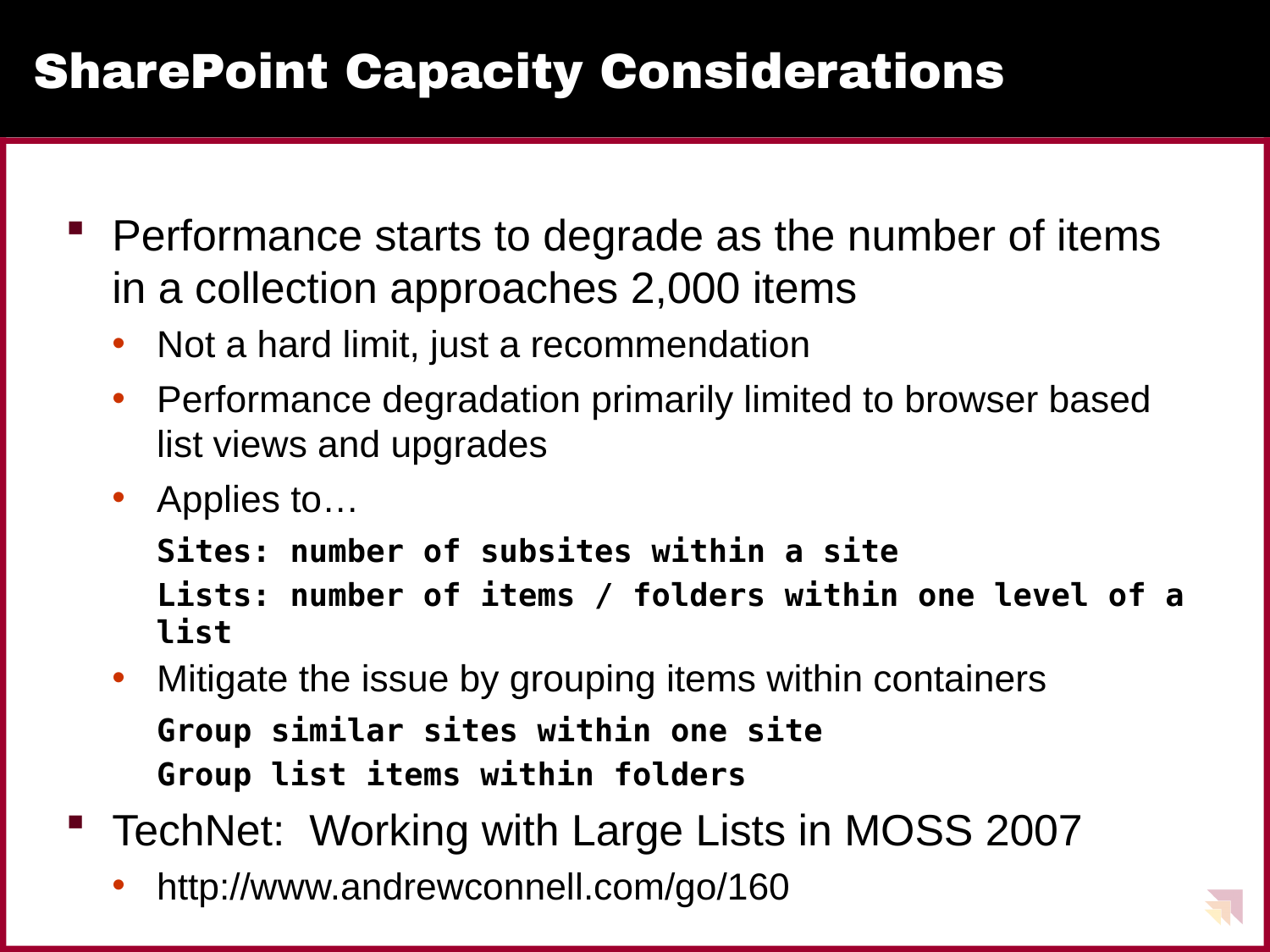

# SharePoint Capacity Considerations
Performance starts to degrade as the number of items in a collection approaches 2,000 items
Not a hard limit, just a recommendation
Performance degradation primarily limited to browser based list views and upgrades
Applies to…
Sites: number of subsites within a site
Lists: number of items / folders within one level of a list
Mitigate the issue by grouping items within containers
Group similar sites within one site
Group list items within folders
TechNet:  Working with Large Lists in MOSS 2007
http://www.andrewconnell.com/go/160